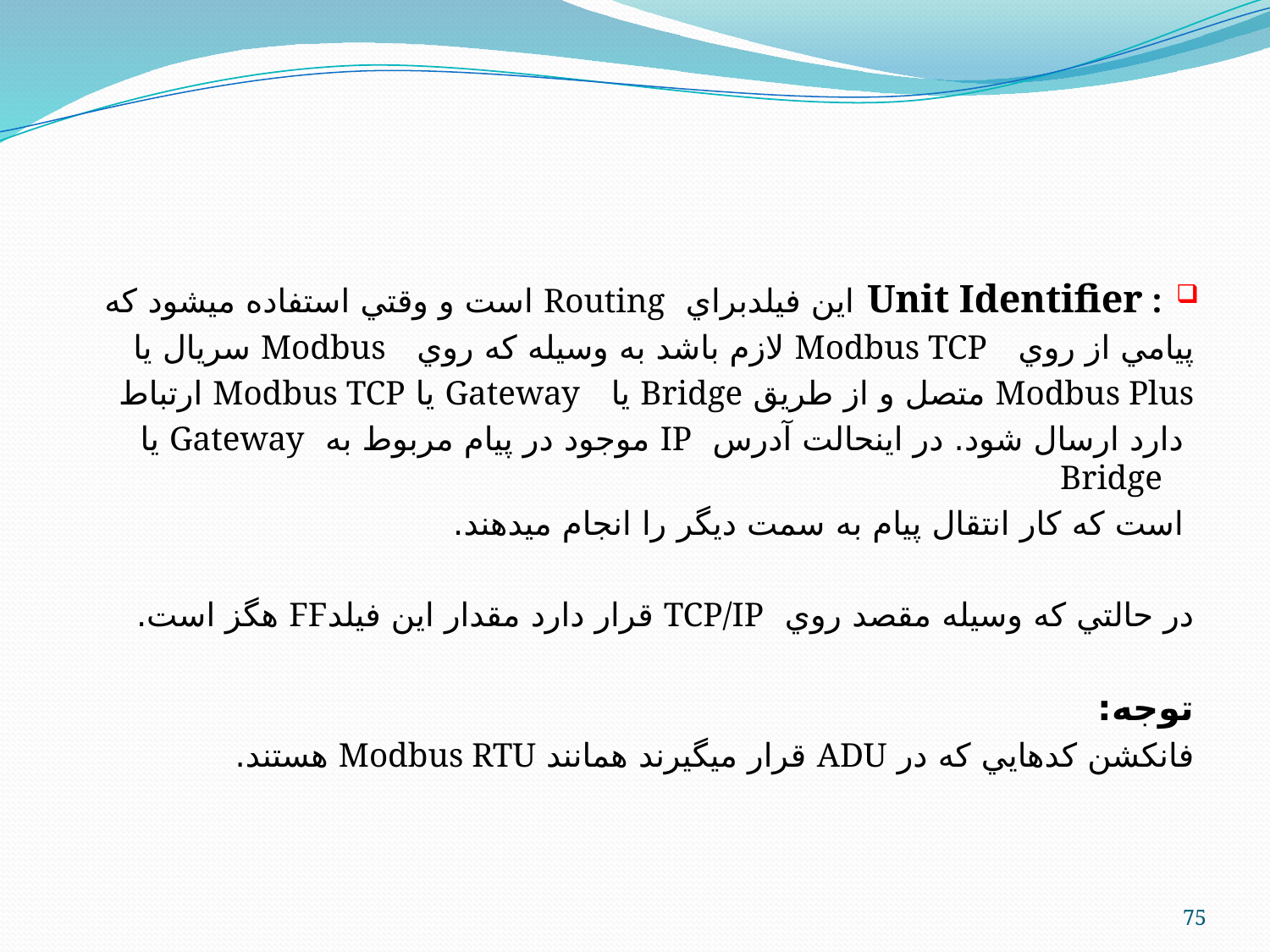

#
: Unit Identifier اين فيلدبراي  Routing است و وقتي استفاده ميشود كه
پيامي از روي   Modbus TCP لازم باشد به وسيله كه روي   Modbus سريال يا
Modbus Plus متصل و از طريق Bridge یا   Gateway یا Modbus TCP ارتباط
 دارد ارسال شود. در اينحالت آدرس  IP موجود در پيام مربوط به  Gateway یا  Bridge
 است که كار انتقال پيام به سمت ديگر را انجام ميدهند.

در حالتي كه وسيله مقصد روي  TCP/IP قرار دارد مقدار اين فيلدFF هگز است.

توجه:
فانكشن كدهايي كه در ADU قرار ميگيرند همانند Modbus RTU هستند.
75